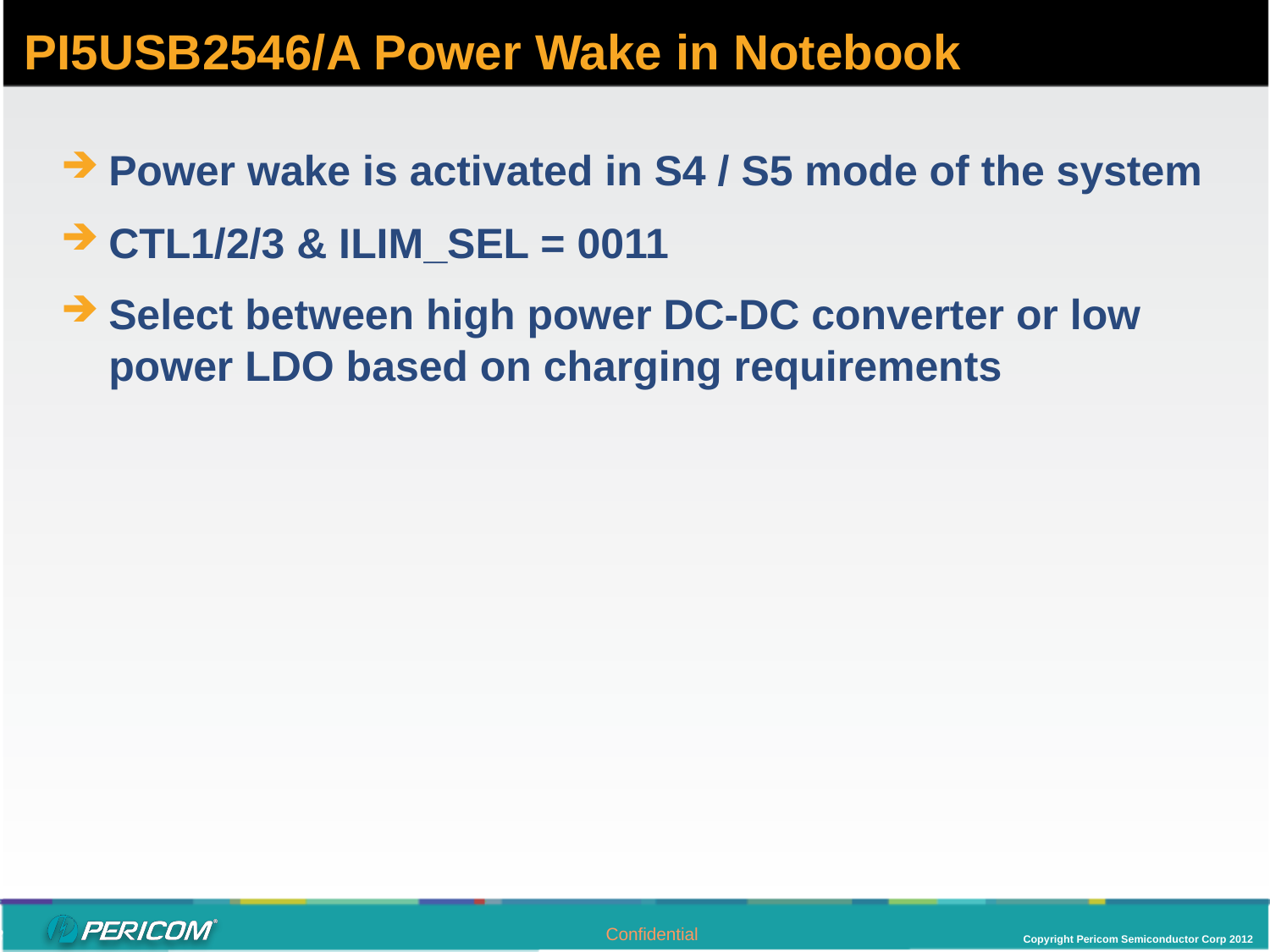

# PI5USB2546/A Power Wake in Notebook
Power wake is activated in S4 / S5 mode of the system
CTL1/2/3 & ILIM_SEL = 0011
Select between high power DC-DC converter or low power LDO based on charging requirements